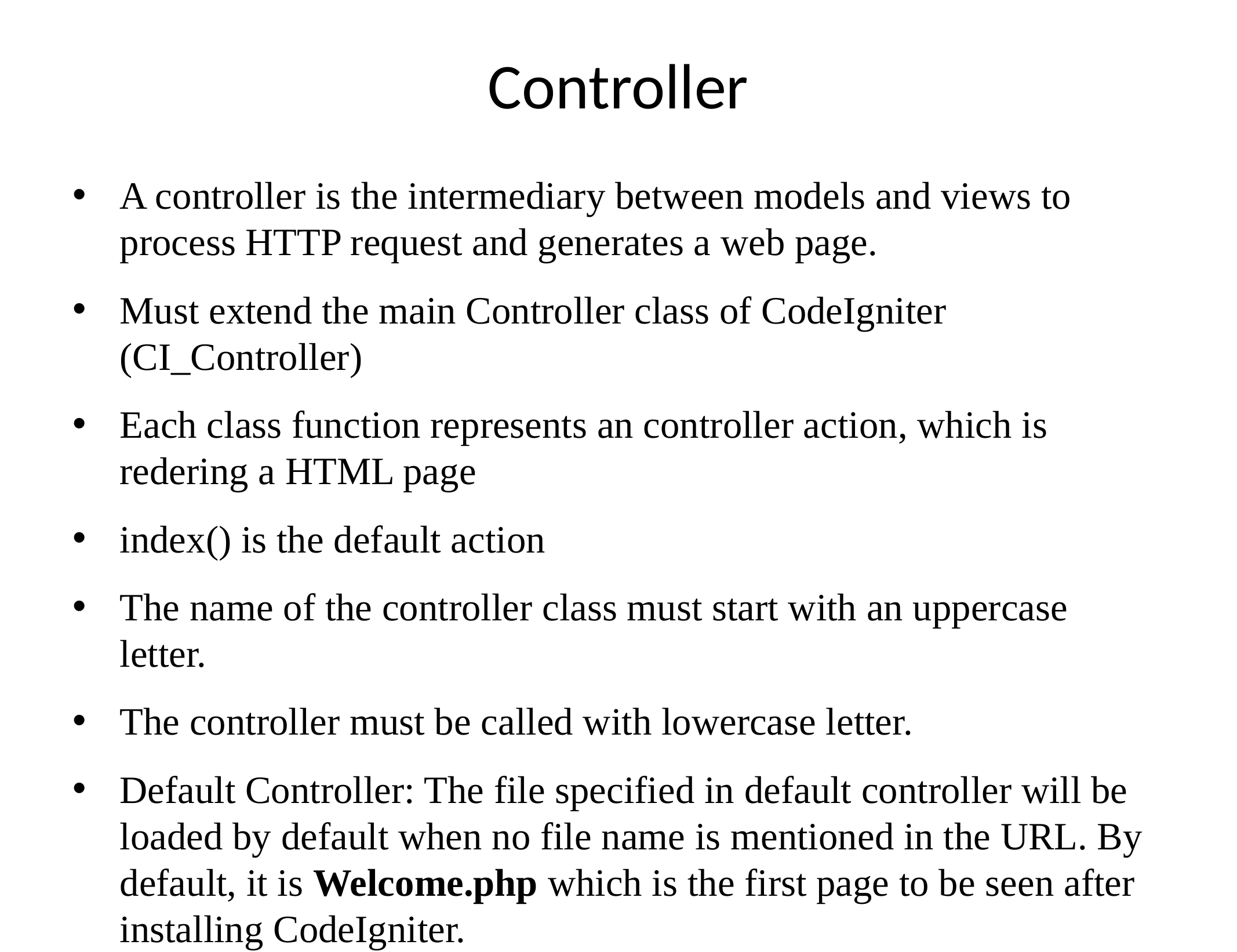

# Controller
A controller is the intermediary between models and views to process HTTP request and generates a web page.
Must extend the main Controller class of CodeIgniter (CI_Controller)
Each class function represents an controller action, which is redering a HTML page
index() is the default action
The name of the controller class must start with an uppercase letter.
The controller must be called with lowercase letter.
Default Controller: The file specified in default controller will be loaded by default when no file name is mentioned in the URL. By default, it is Welcome.php which is the first page to be seen after installing CodeIgniter.